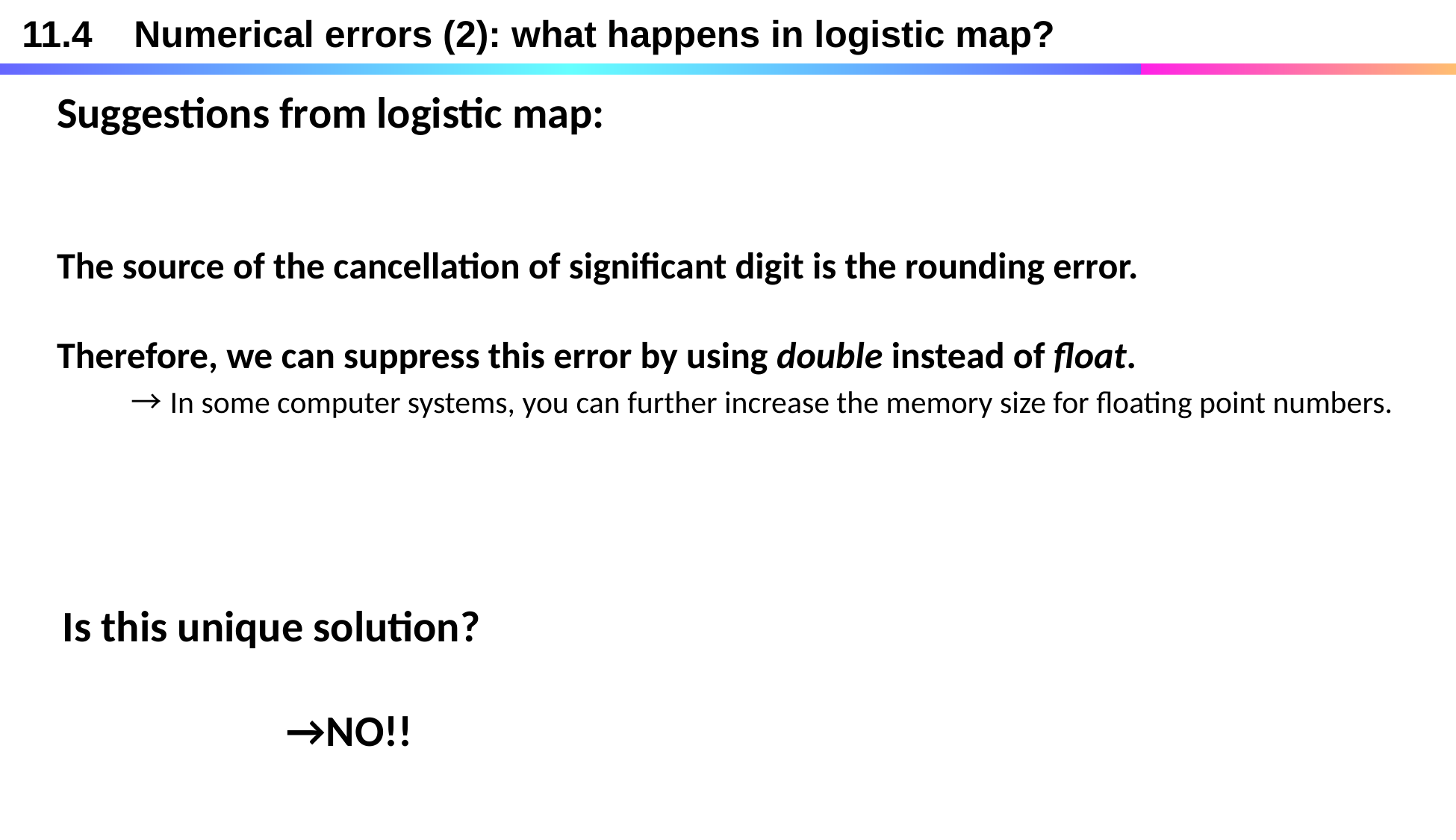

11.4	Numerical errors (2): what happens in logistic map?

Suggestions from logistic map:

The source of the cancellation of significant digit is the rounding error.

Therefore, we can suppress this error by using double instead of float.
　　→In some computer systems, you can further increase the memory size for floating point numbers.
Is this unique solution?

		→NO!!